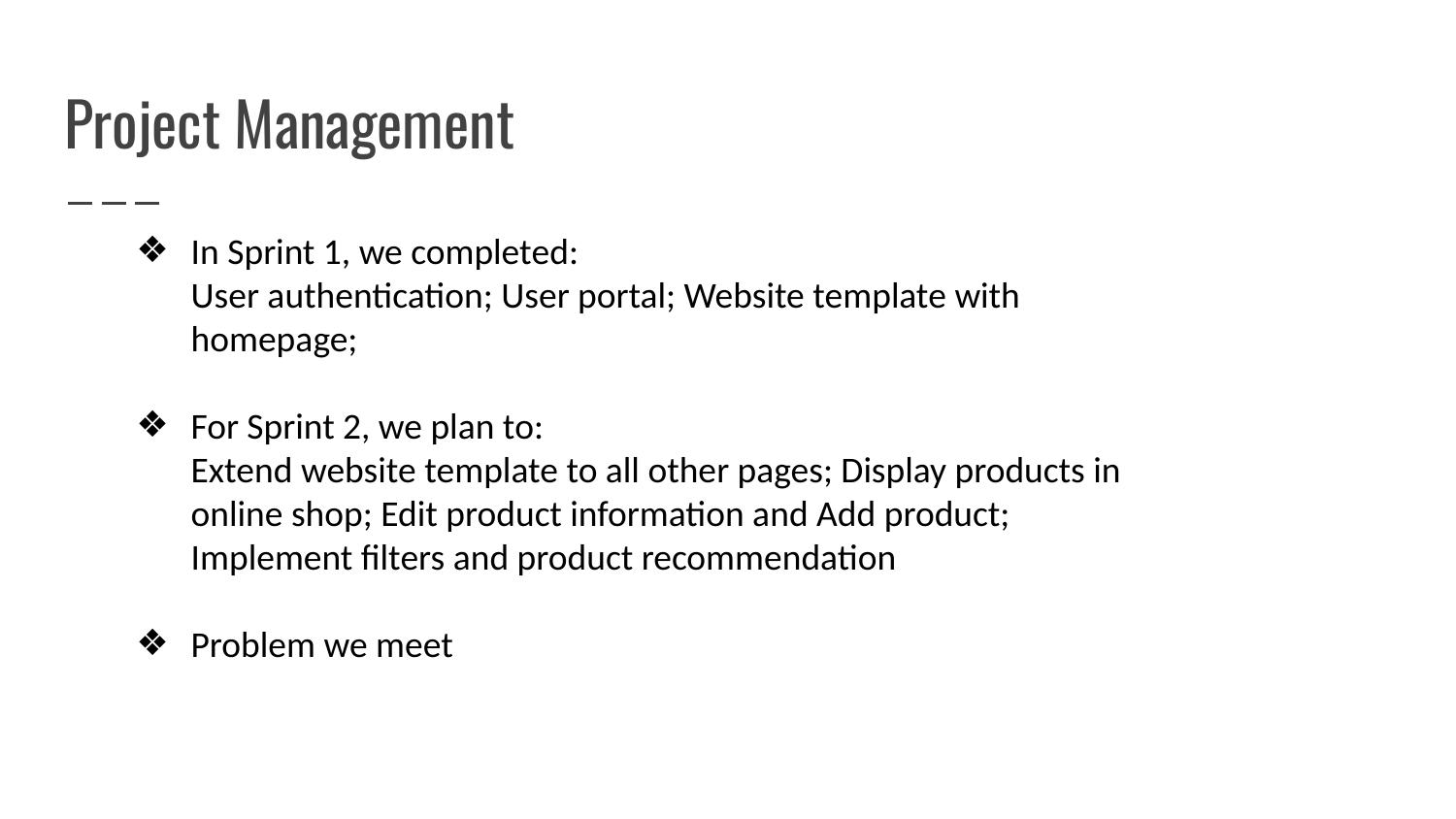

# Project Management
In Sprint 1, we completed:
User authentication; User portal; Website template with homepage;

For Sprint 2, we plan to:
Extend website template to all other pages; Display products in online shop; Edit product information and Add product; Implement filters and product recommendation

Problem we meet